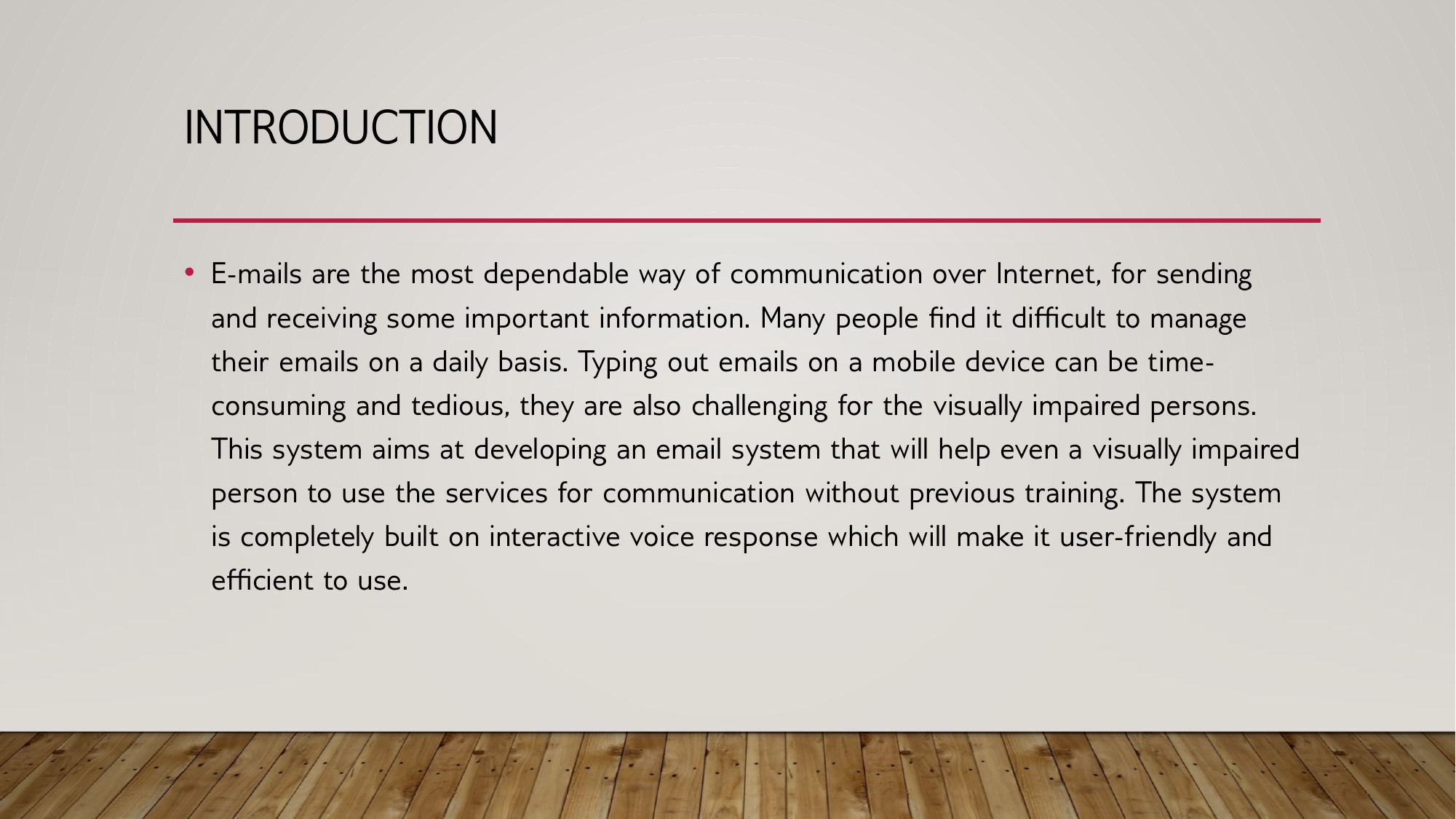

# Introduction
E-mails are the most dependable way of communication over Internet, for sending and receiving some important information. Many people find it difficult to manage their emails on a daily basis. Typing out emails on a mobile device can be time-consuming and tedious, they are also challenging for the visually impaired persons. This system aims at developing an email system that will help even a visually impaired person to use the services for communication without previous training. The system is completely built on interactive voice response which will make it user-friendly and efficient to use.